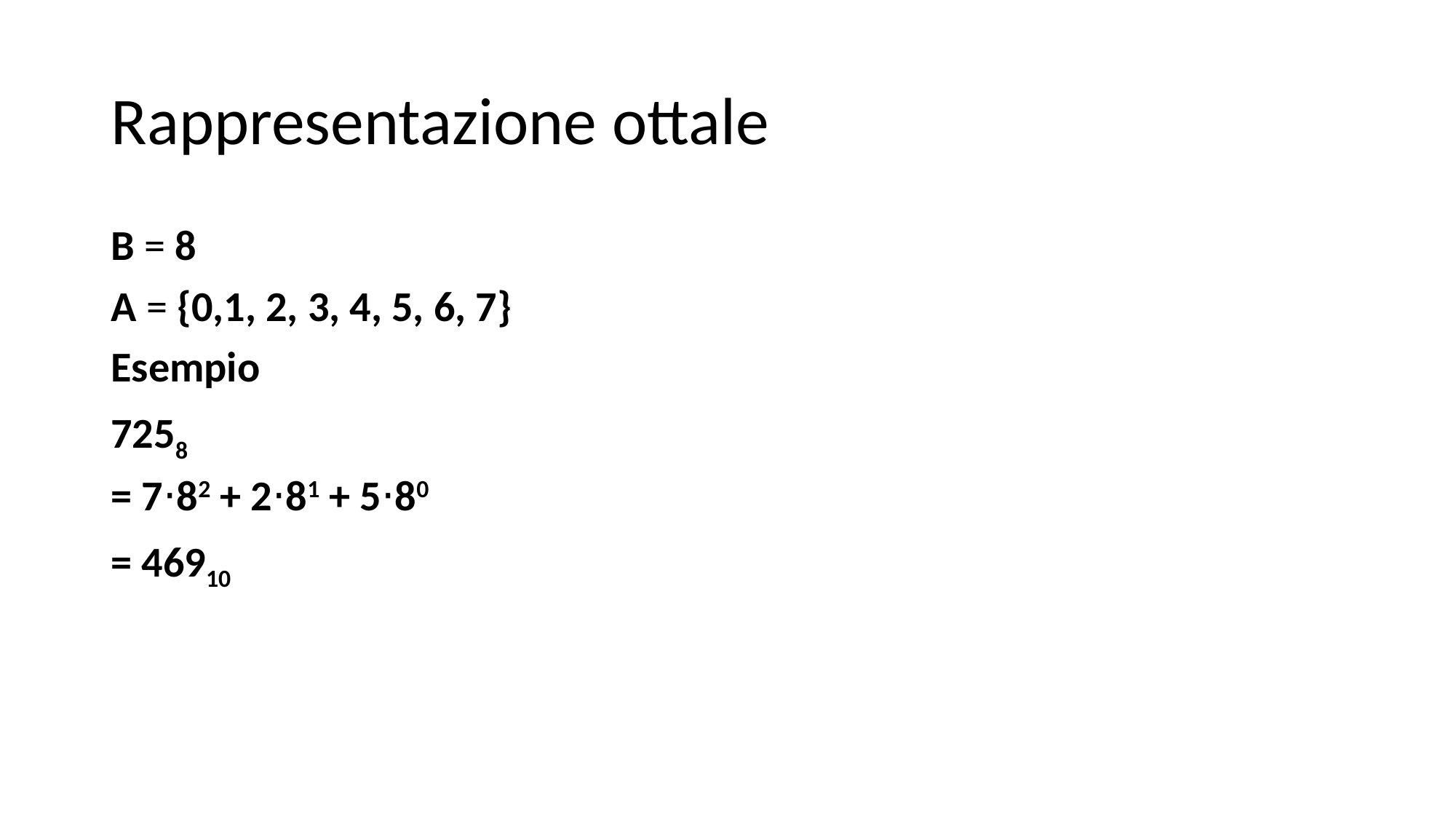

# Rappresentazione ottale
B = 8
A = {0,1, 2, 3, 4, 5, 6, 7}
Esempio
7258
= 7⋅82 + 2⋅81 + 5⋅80
= 46910